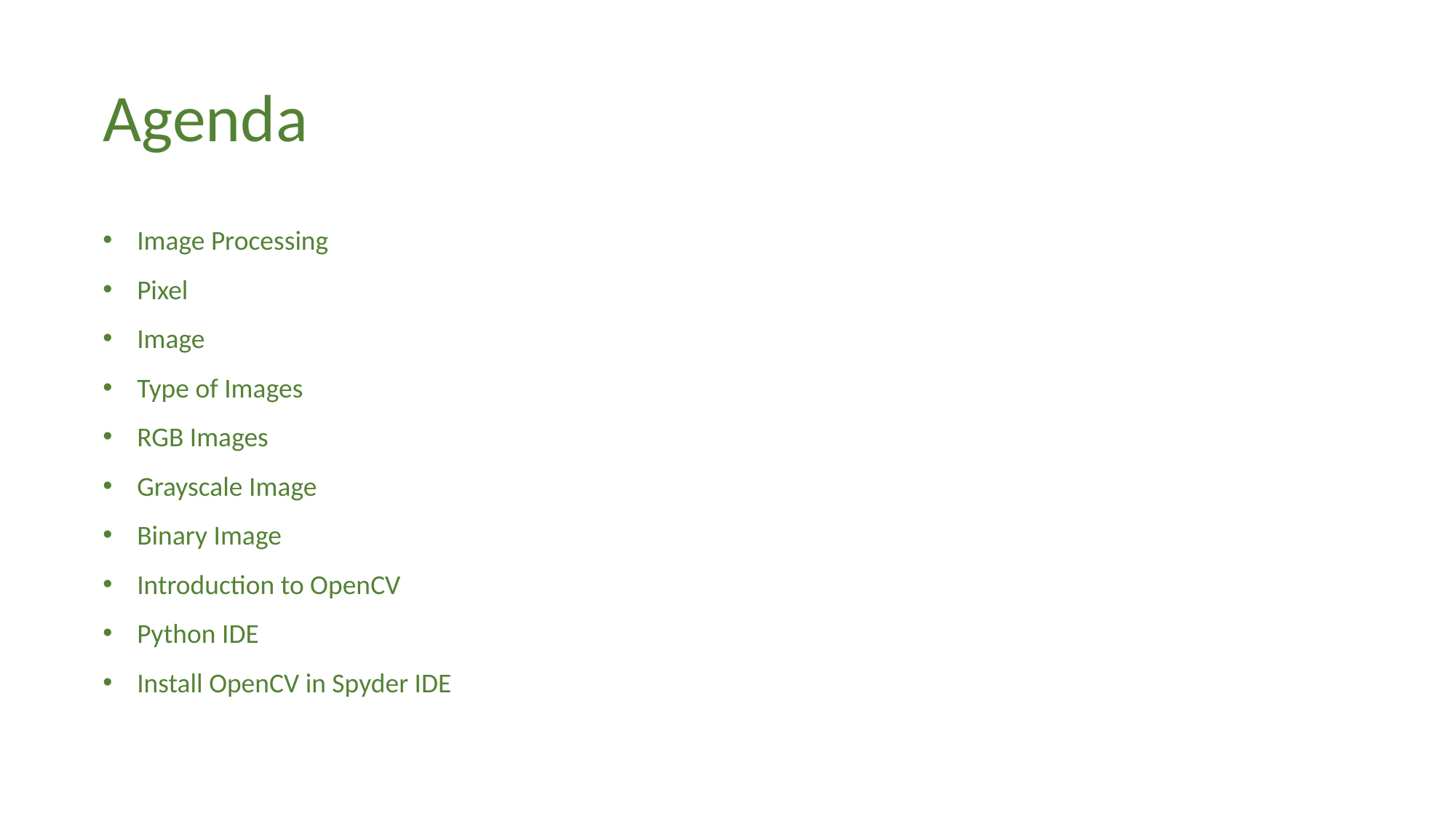

# Agenda

Image Processing
Pixel
Image
Type of Images
RGB Images
Grayscale Image
Binary Image
Introduction to OpenCV
Python IDE
Install OpenCV in Spyder IDE